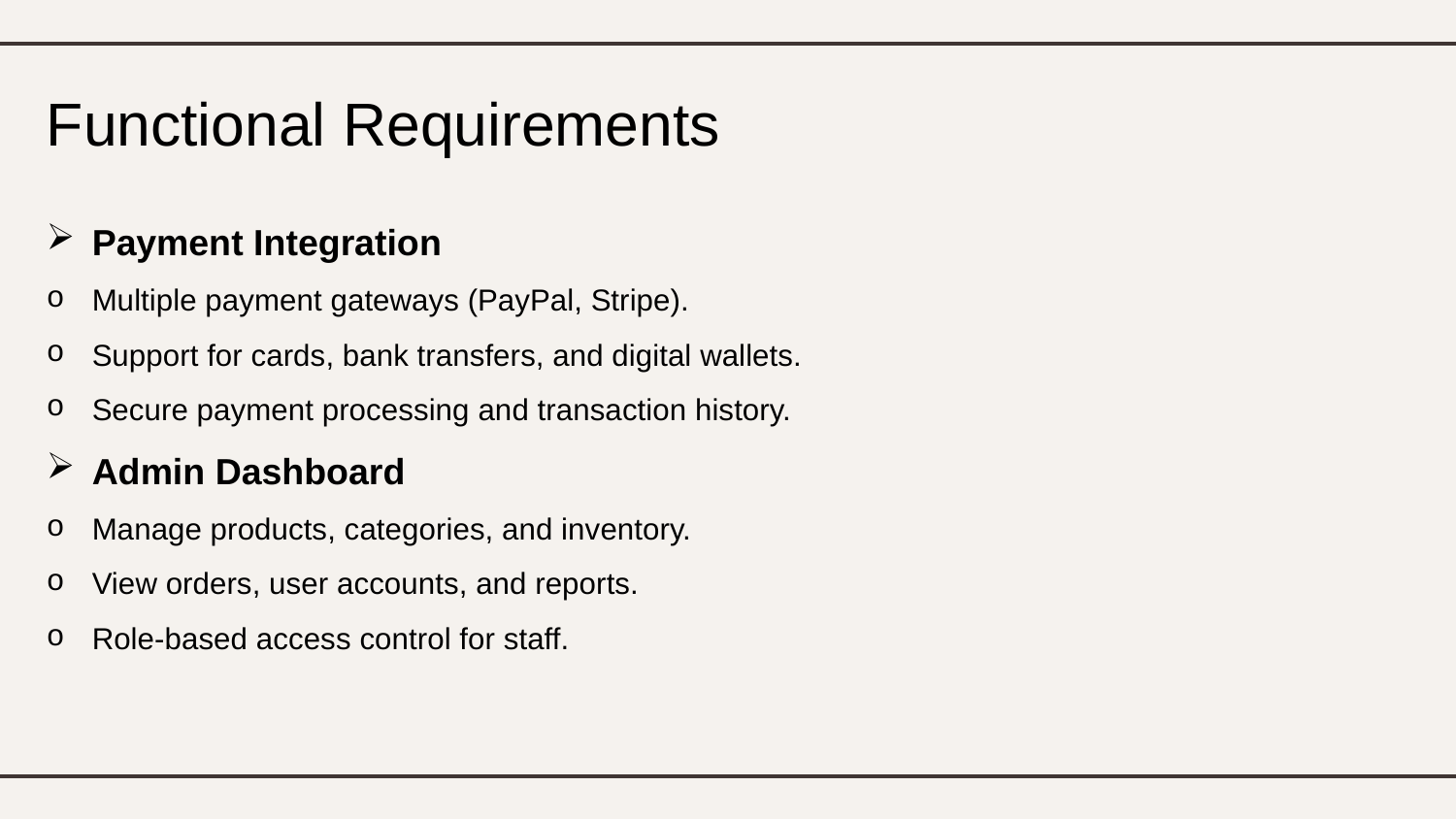

# Functional Requirements
Payment Integration
Multiple payment gateways (PayPal, Stripe).
Support for cards, bank transfers, and digital wallets.
Secure payment processing and transaction history.
Admin Dashboard
Manage products, categories, and inventory.
View orders, user accounts, and reports.
Role-based access control for staff.